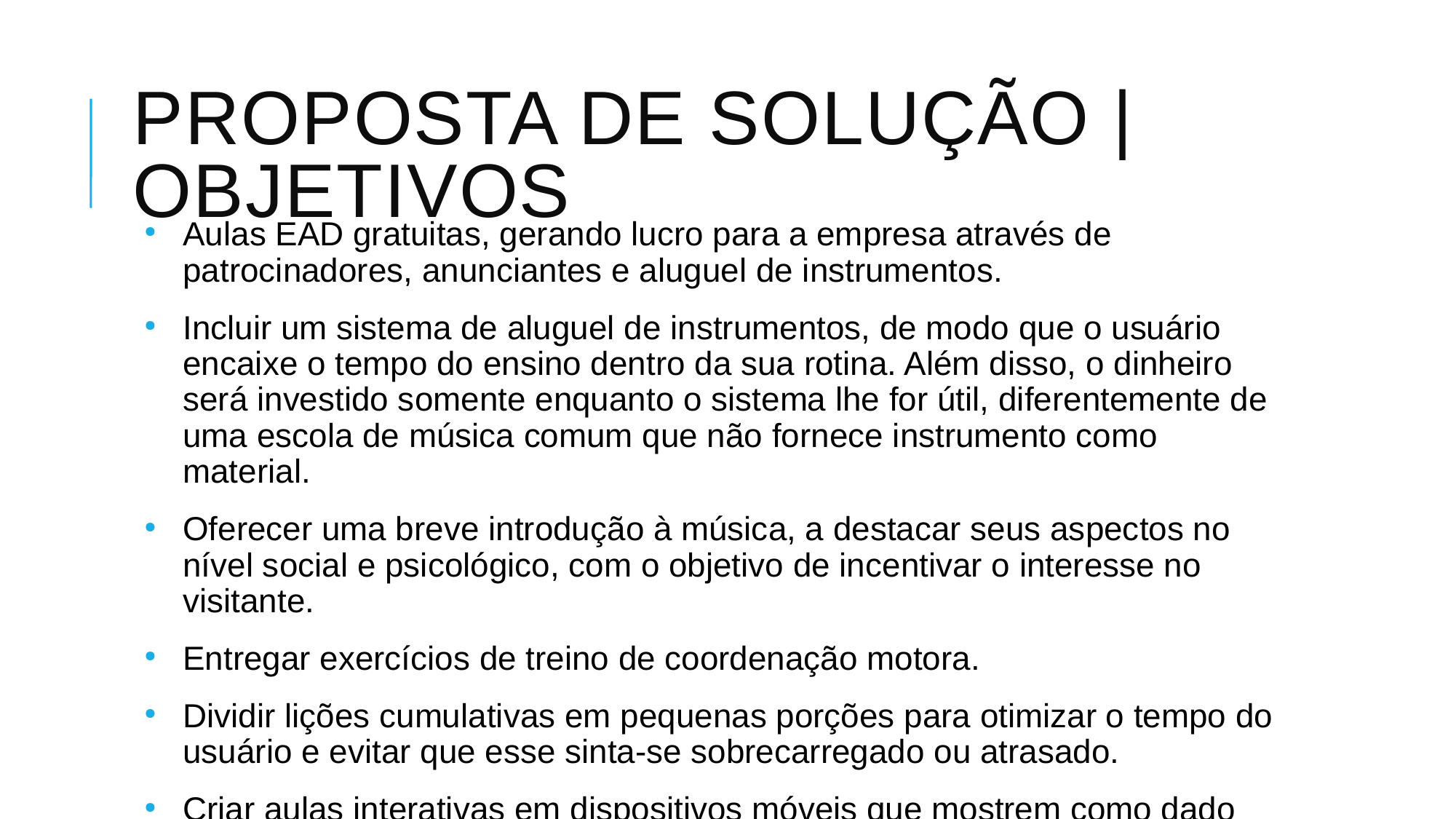

Proposta de Solução | Objetivos
Aulas EAD gratuitas, gerando lucro para a empresa através de patrocinadores, anunciantes e aluguel de instrumentos.
Incluir um sistema de aluguel de instrumentos, de modo que o usuário encaixe o tempo do ensino dentro da sua rotina. Além disso, o dinheiro será investido somente enquanto o sistema lhe for útil, diferentemente de uma escola de música comum que não fornece instrumento como material.
Oferecer uma breve introdução à música, a destacar seus aspectos no nível social e psicológico, com o objetivo de incentivar o interesse no visitante.
Entregar exercícios de treino de coordenação motora.
Dividir lições cumulativas em pequenas porções para otimizar o tempo do usuário e evitar que esse sinta-se sobrecarregado ou atrasado.
Criar aulas interativas em dispositivos móveis que mostrem como dado instrumento funciona na prática.